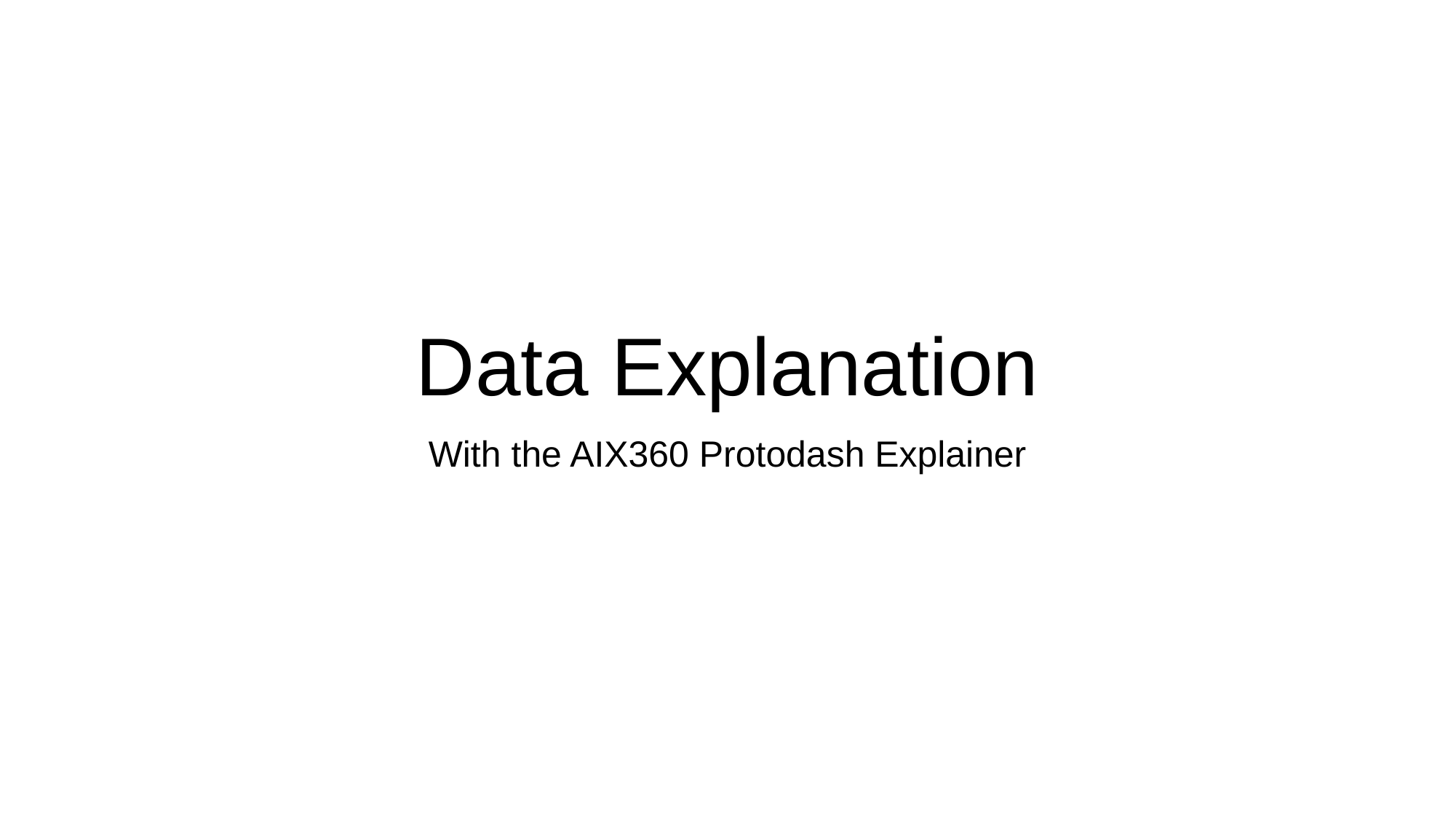

# Data Explanation
With the AIX360 Protodash Explainer